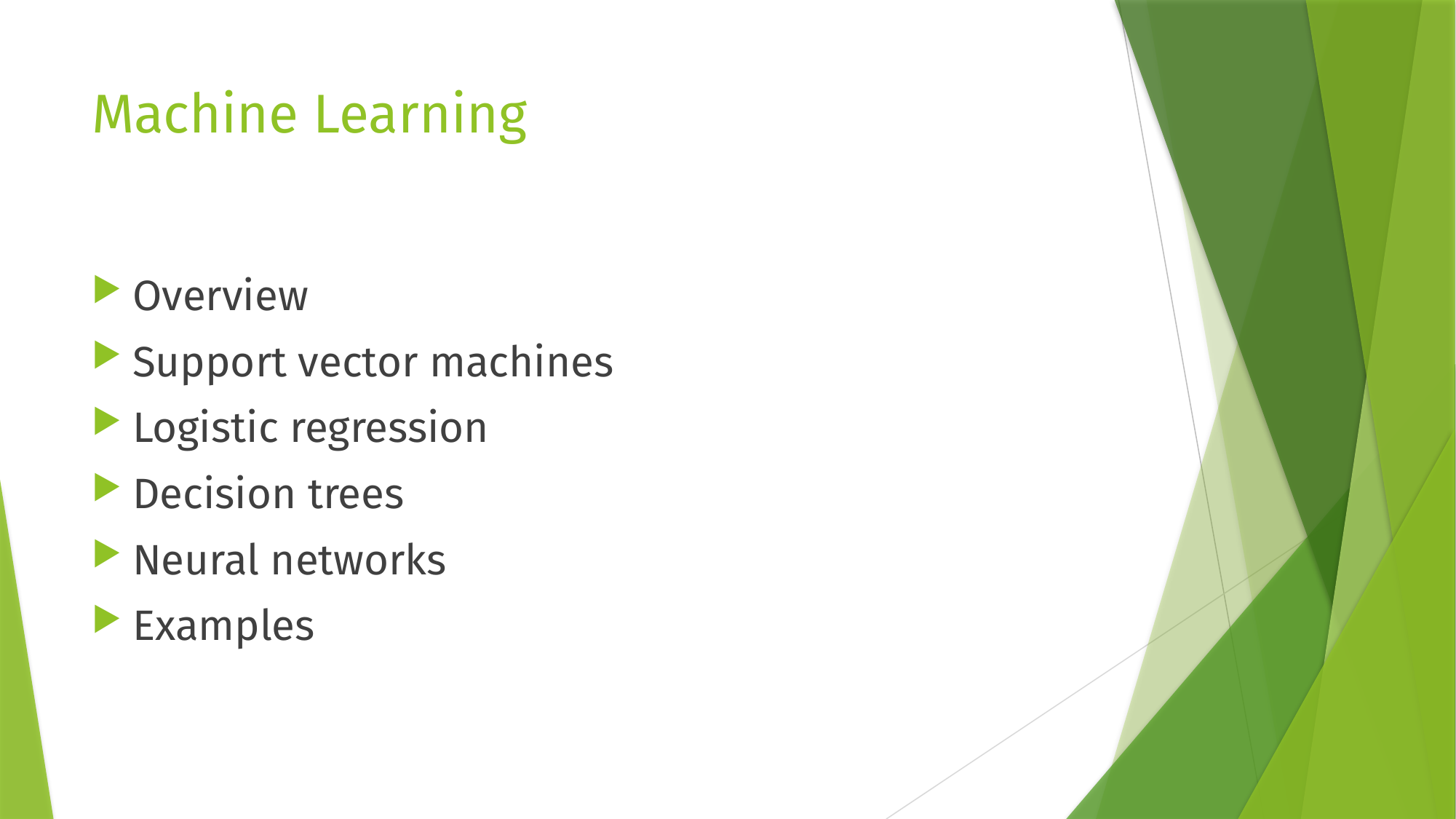

# Machine Learning
Overview
Support vector machines
Logistic regression
Decision trees
Neural networks
Examples